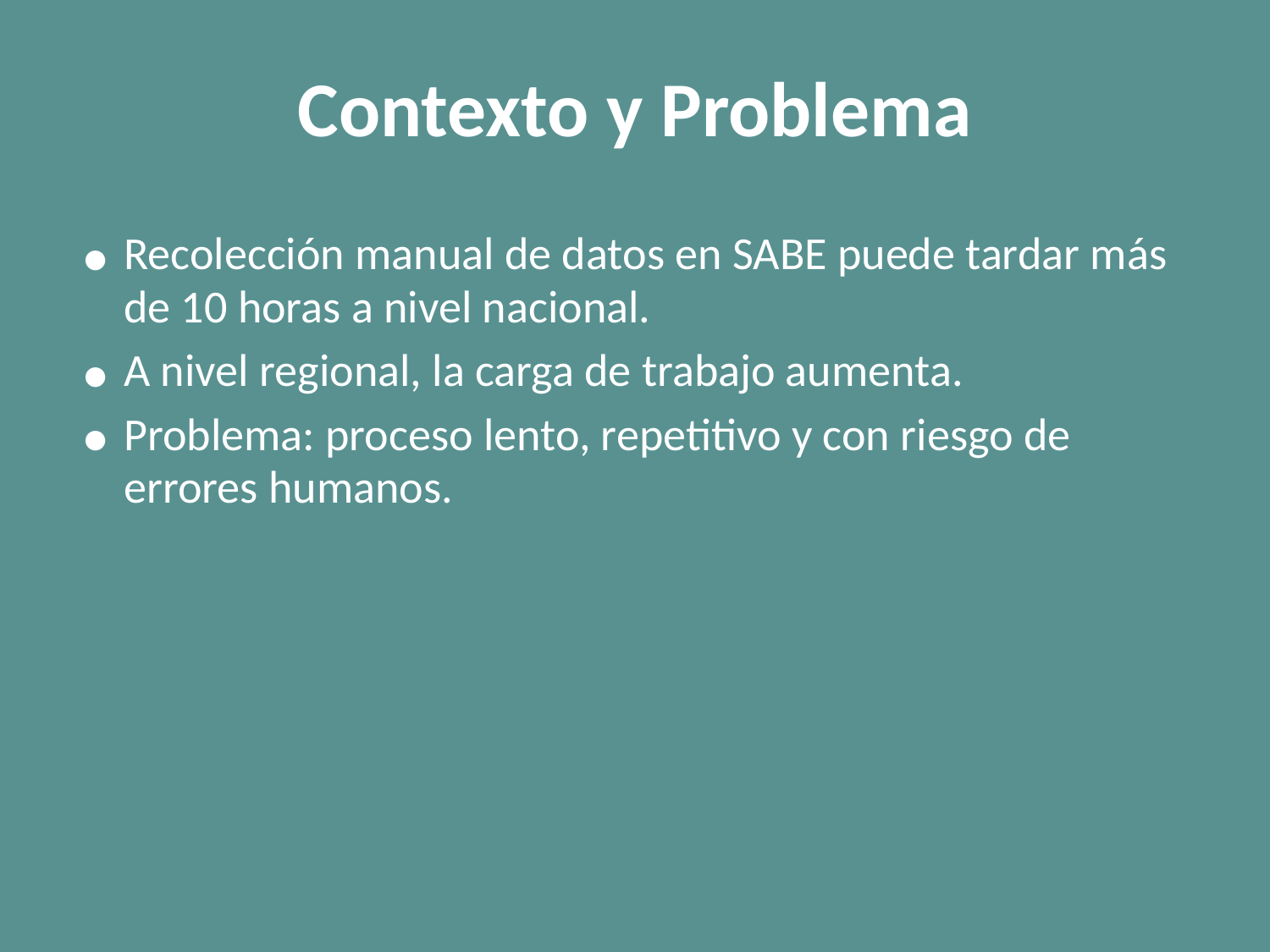

# Contexto y Problema
Recolección manual de datos en SABE puede tardar más de 10 horas a nivel nacional.
A nivel regional, la carga de trabajo aumenta.
Problema: proceso lento, repetitivo y con riesgo de errores humanos.